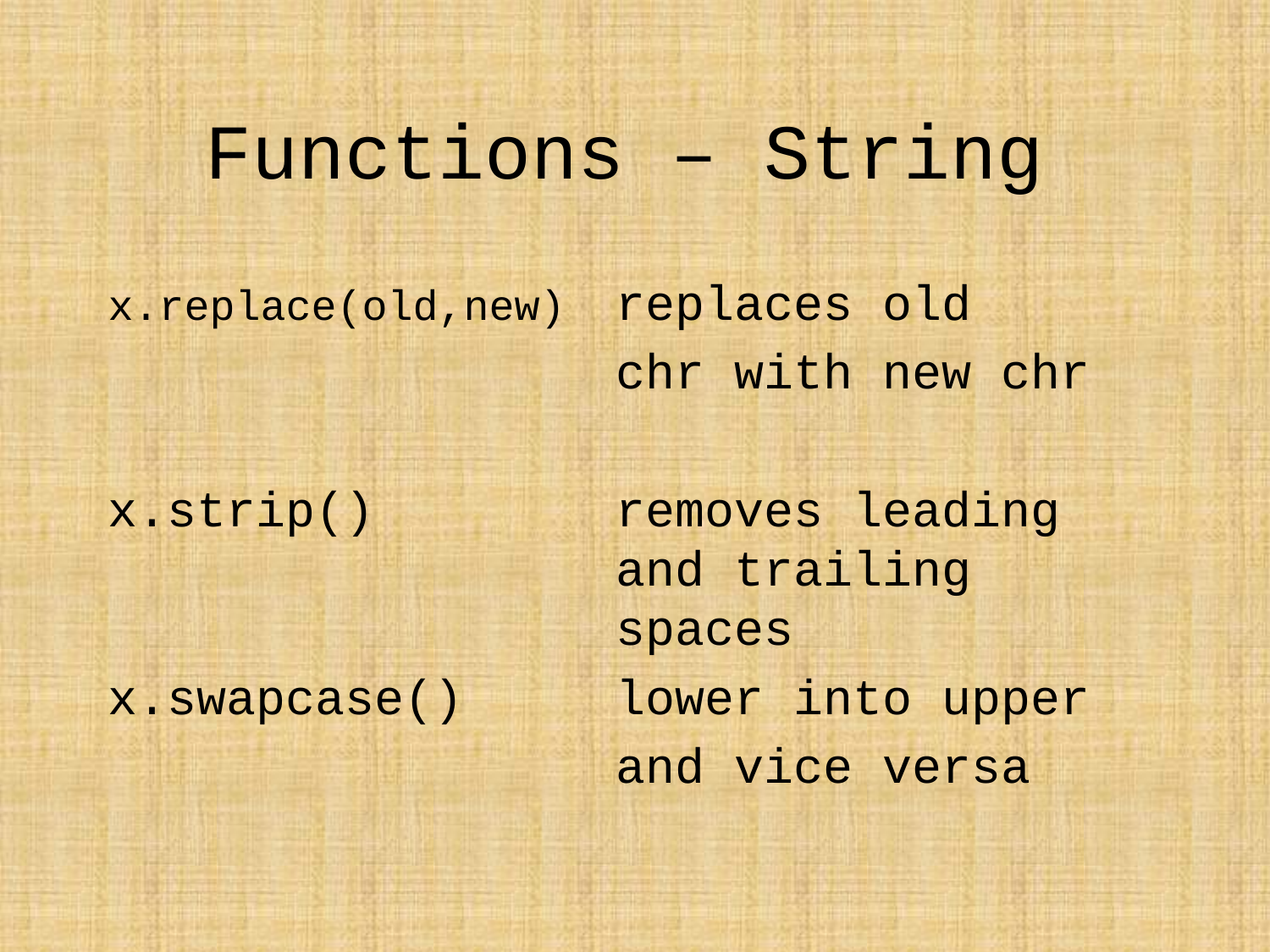

# Functions – String
x.replace(old,new)	replaces old
				chr with new chr

x.strip()		removes leading 					and trailing 					spaces
x.swapcase()		lower into upper
				and vice versa